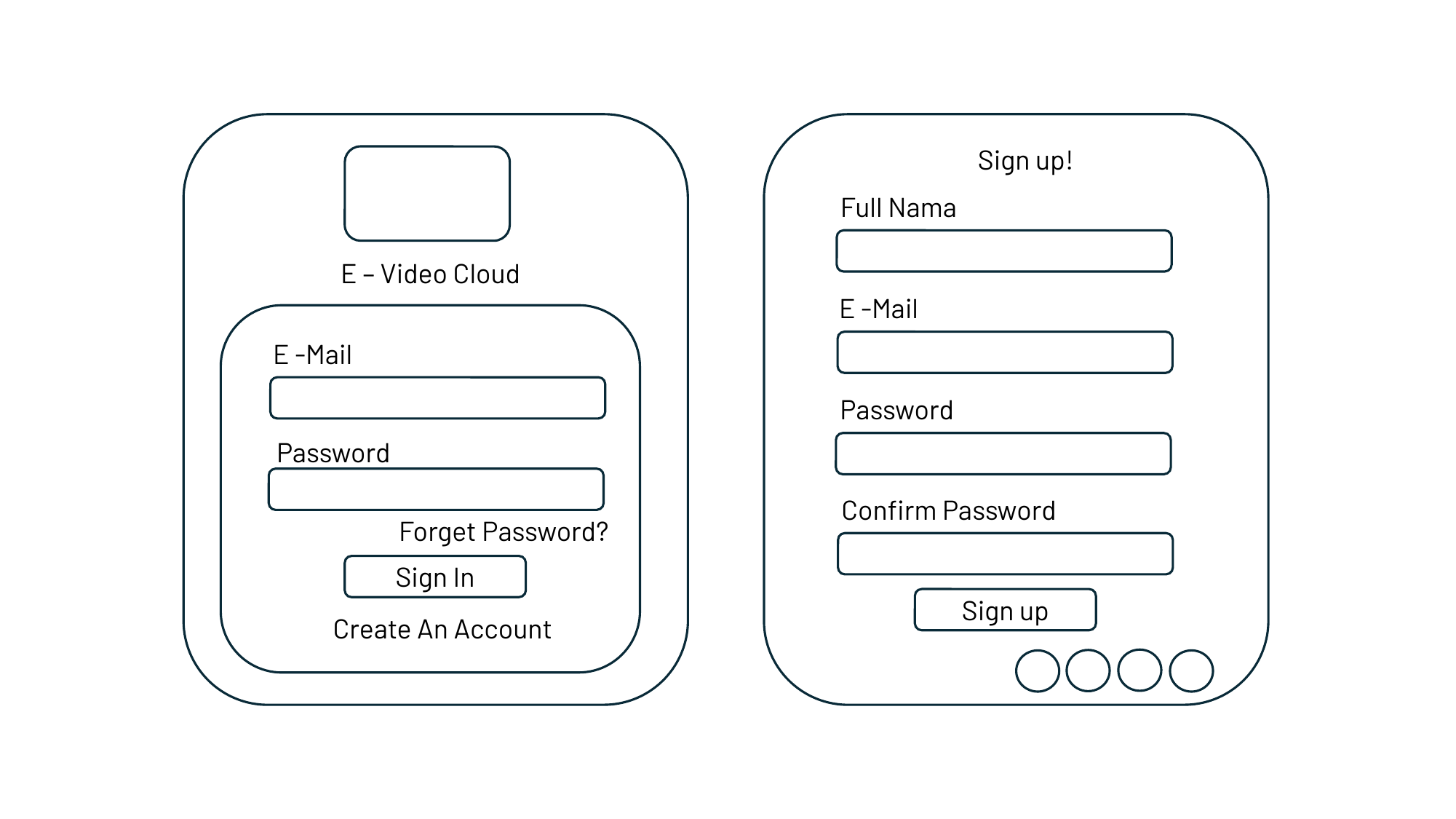

Sign up!

Full Nama

E – Video Cloud
E -Mail

E -Mail

Password
Password

Confirm Password
Forget Password?

Sign In
Sign up
Create An Account